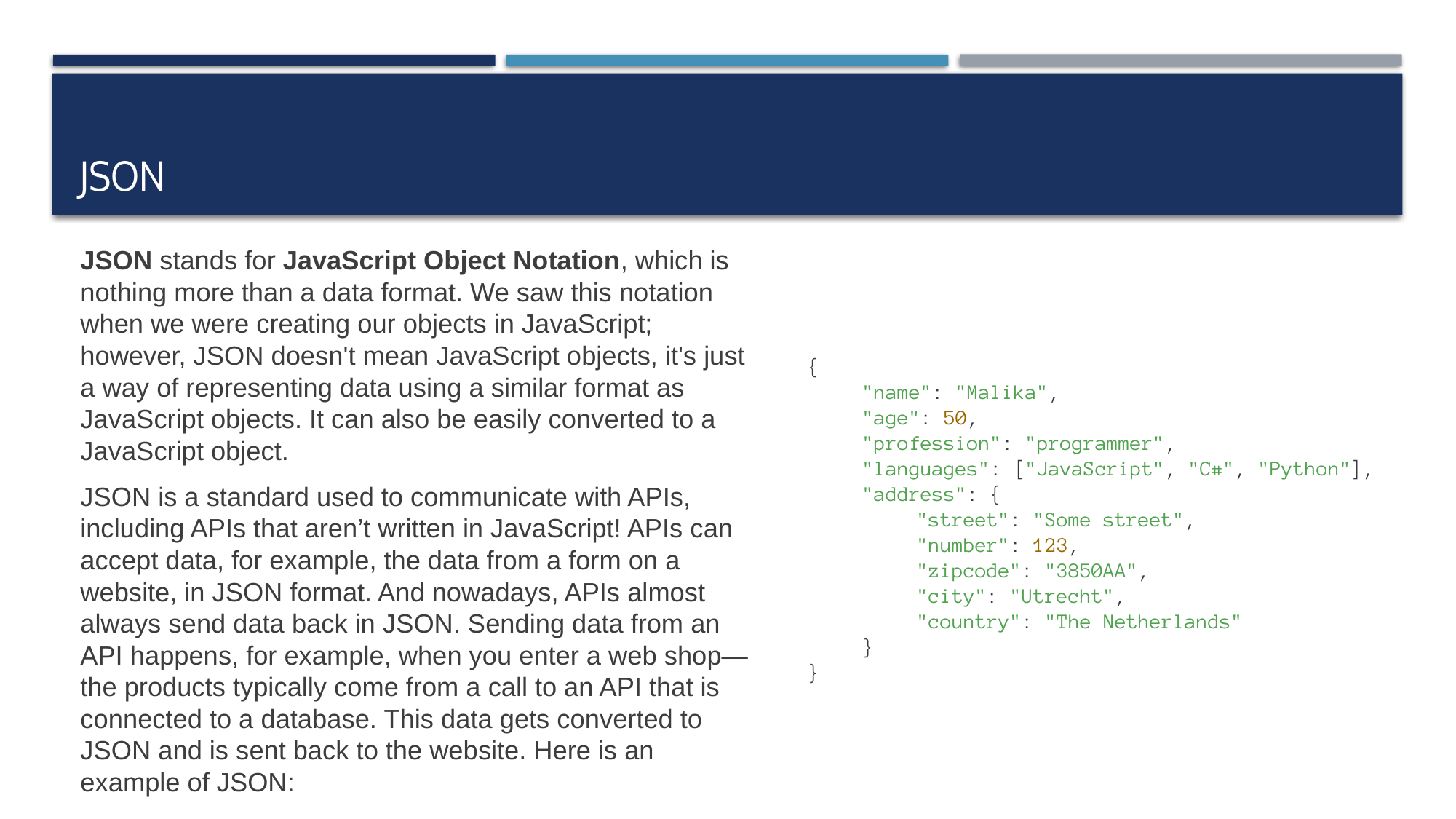

# JSON
JSON stands for JavaScript Object Notation, which is nothing more than a data format. We saw this notation when we were creating our objects in JavaScript; however, JSON doesn't mean JavaScript objects, it's just a way of representing data using a similar format as JavaScript objects. It can also be easily converted to a JavaScript object.
JSON is a standard used to communicate with APIs, including APIs that aren’t written in JavaScript! APIs can accept data, for example, the data from a form on a website, in JSON format. And nowadays, APIs almost always send data back in JSON. Sending data from an API happens, for example, when you enter a web shop—the products typically come from a call to an API that is connected to a database. This data gets converted to JSON and is sent back to the website. Here is an example of JSON:
{
"name": "Malika",
"age": 50,
"profession": "programmer",
"languages": ["JavaScript", "C#", "Python"],
"address": {
"street": "Some street",
"number": 123,
"zipcode": "3850AA",
"city": "Utrecht",
"country": "The Netherlands"
}
}